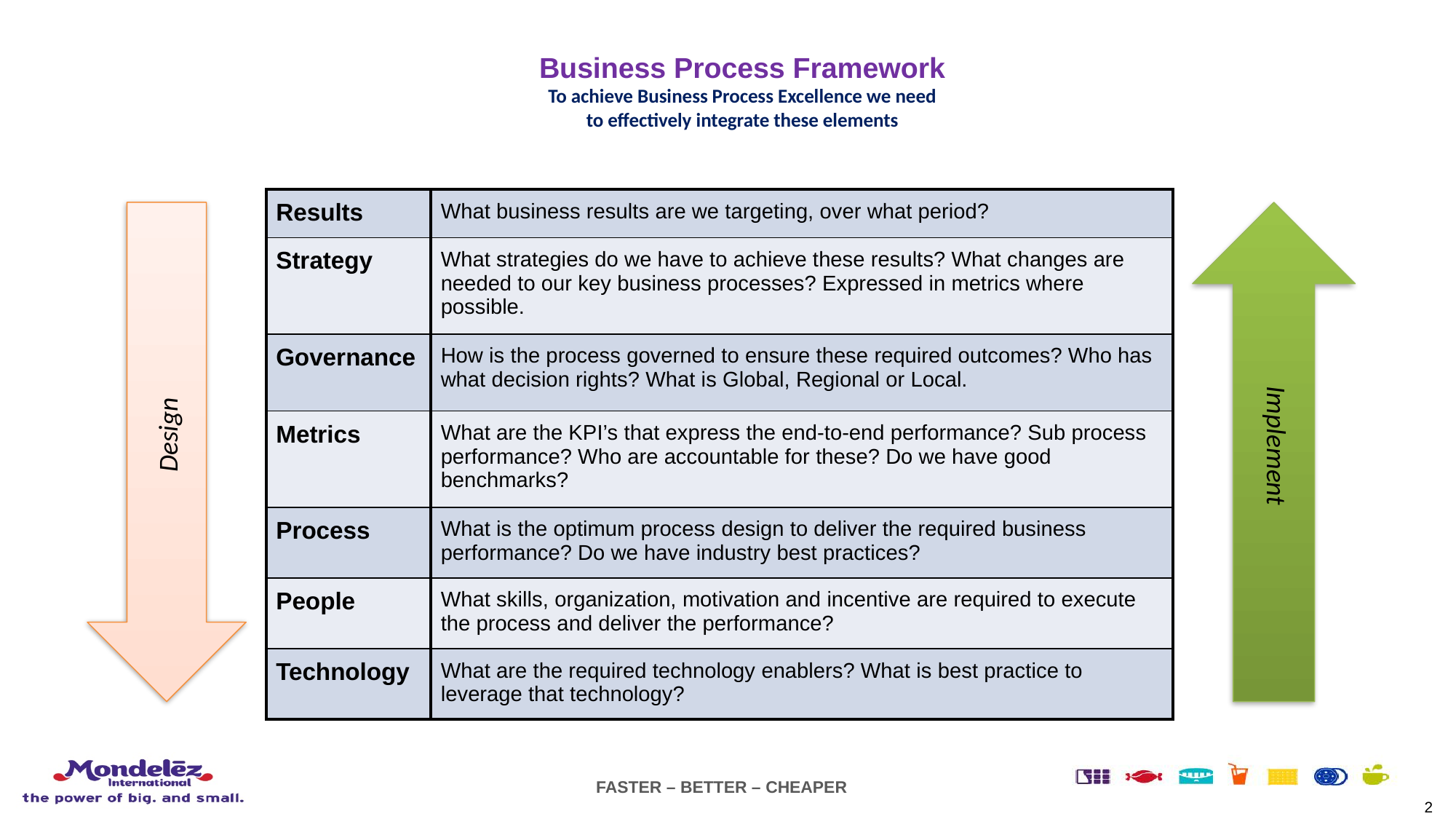

# Business Process Framework To achieve Business Process Excellence we need to effectively integrate these elements
| Results | What business results are we targeting, over what period? |
| --- | --- |
| Strategy | What strategies do we have to achieve these results? What changes are needed to our key business processes? Expressed in metrics where possible. |
| Governance | How is the process governed to ensure these required outcomes? Who has what decision rights? What is Global, Regional or Local. |
| Metrics | What are the KPI’s that express the end-to-end performance? Sub process performance? Who are accountable for these? Do we have good benchmarks? |
| Process | What is the optimum process design to deliver the required business performance? Do we have industry best practices? |
| People | What skills, organization, motivation and incentive are required to execute the process and deliver the performance? |
| Technology | What are the required technology enablers? What is best practice to leverage that technology? |

Design

Implement
2